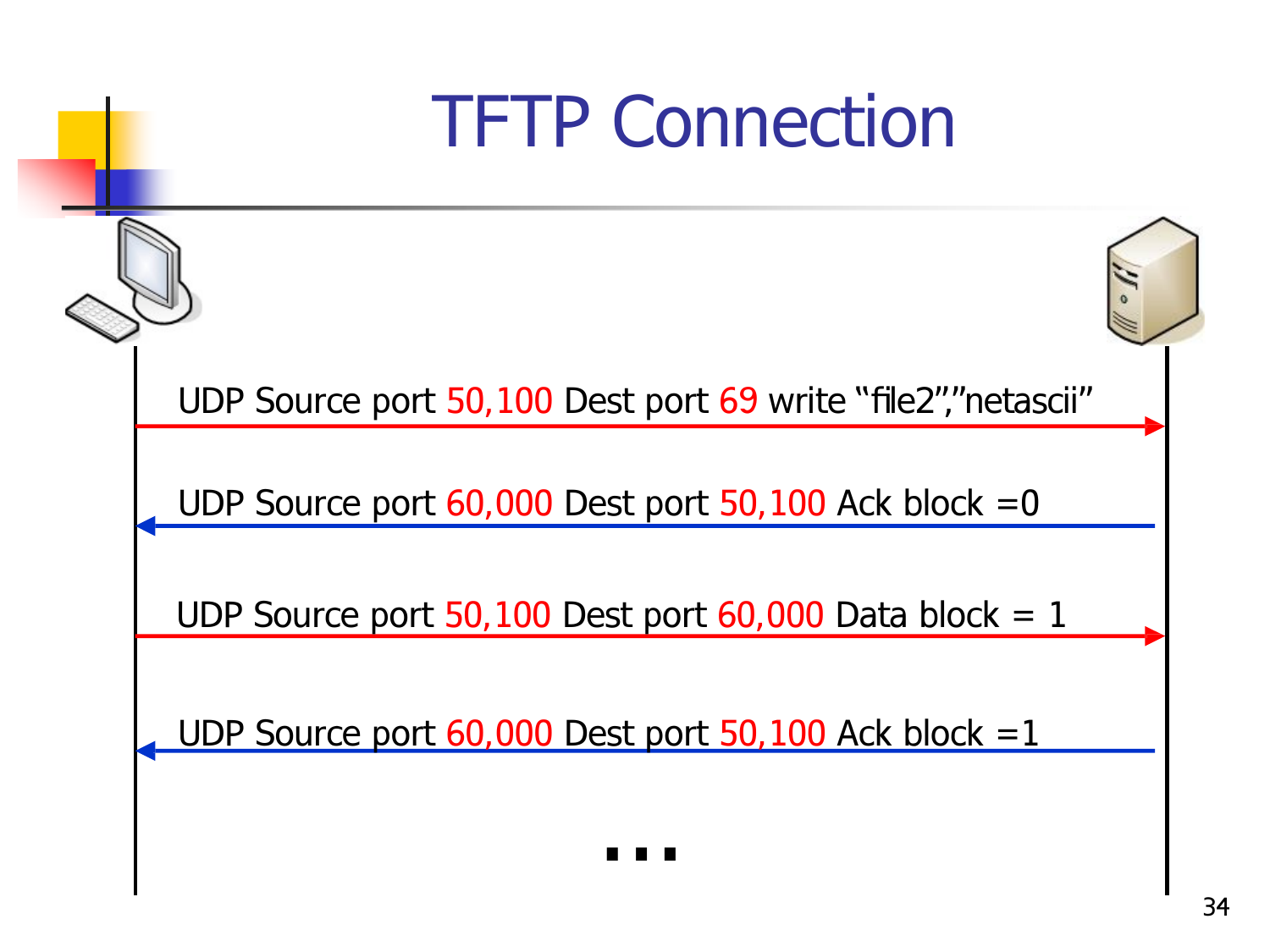

# TFTP Connection

UDP Source port 50,100 Dest port 69 write “file2”,”netascii”

UDP Source port 60,000 Dest port 50,100 Ack block =0

UDP Source port 50,100 Dest port 60,000 Data block = 1

UDP Source port 60,000 Dest port 50,100 Ack block =1
…

34